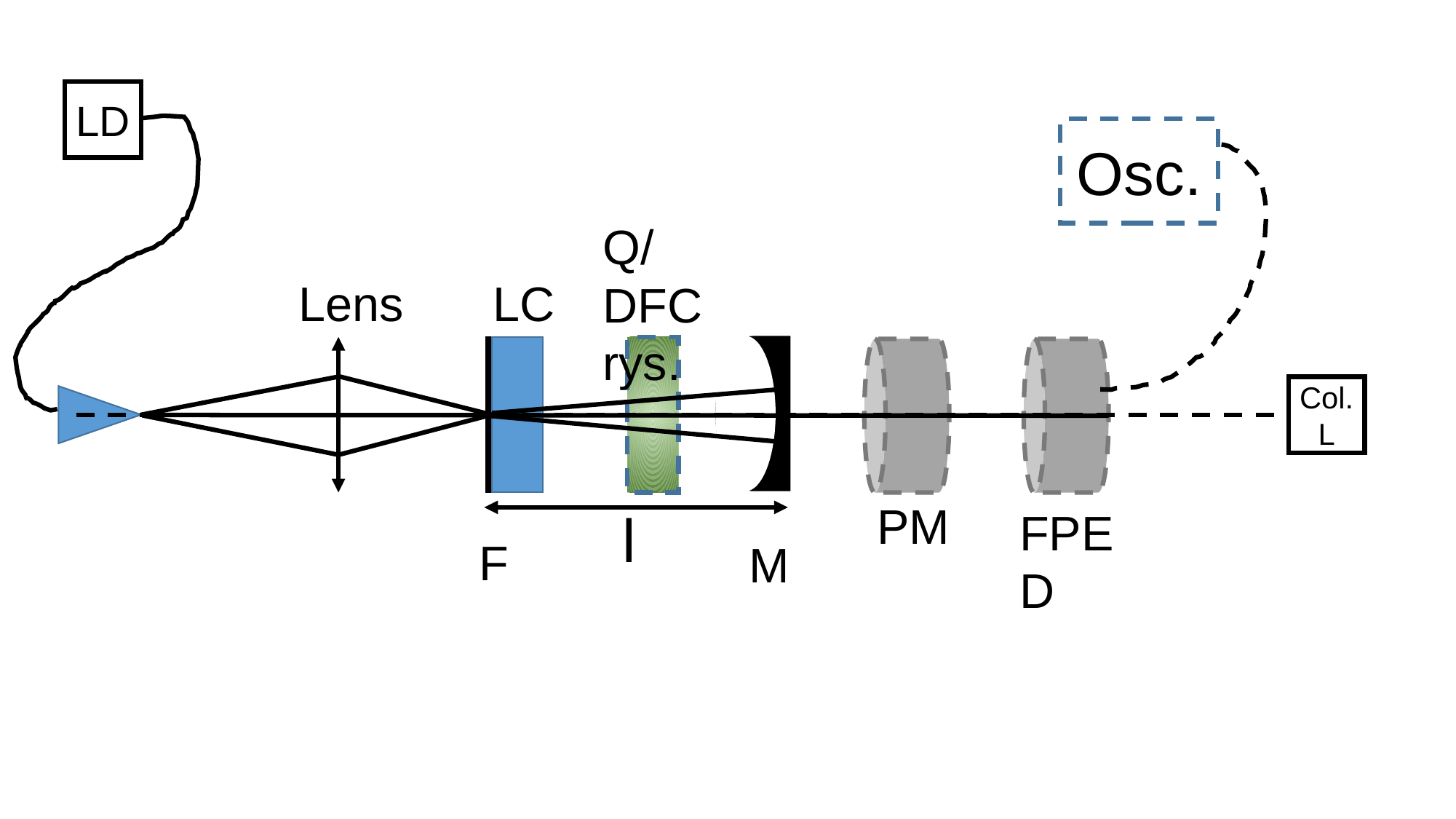

LD

Osc.

Q/DFCrys.
Lens
LC

Col. L
PM
l
FPED
F
M